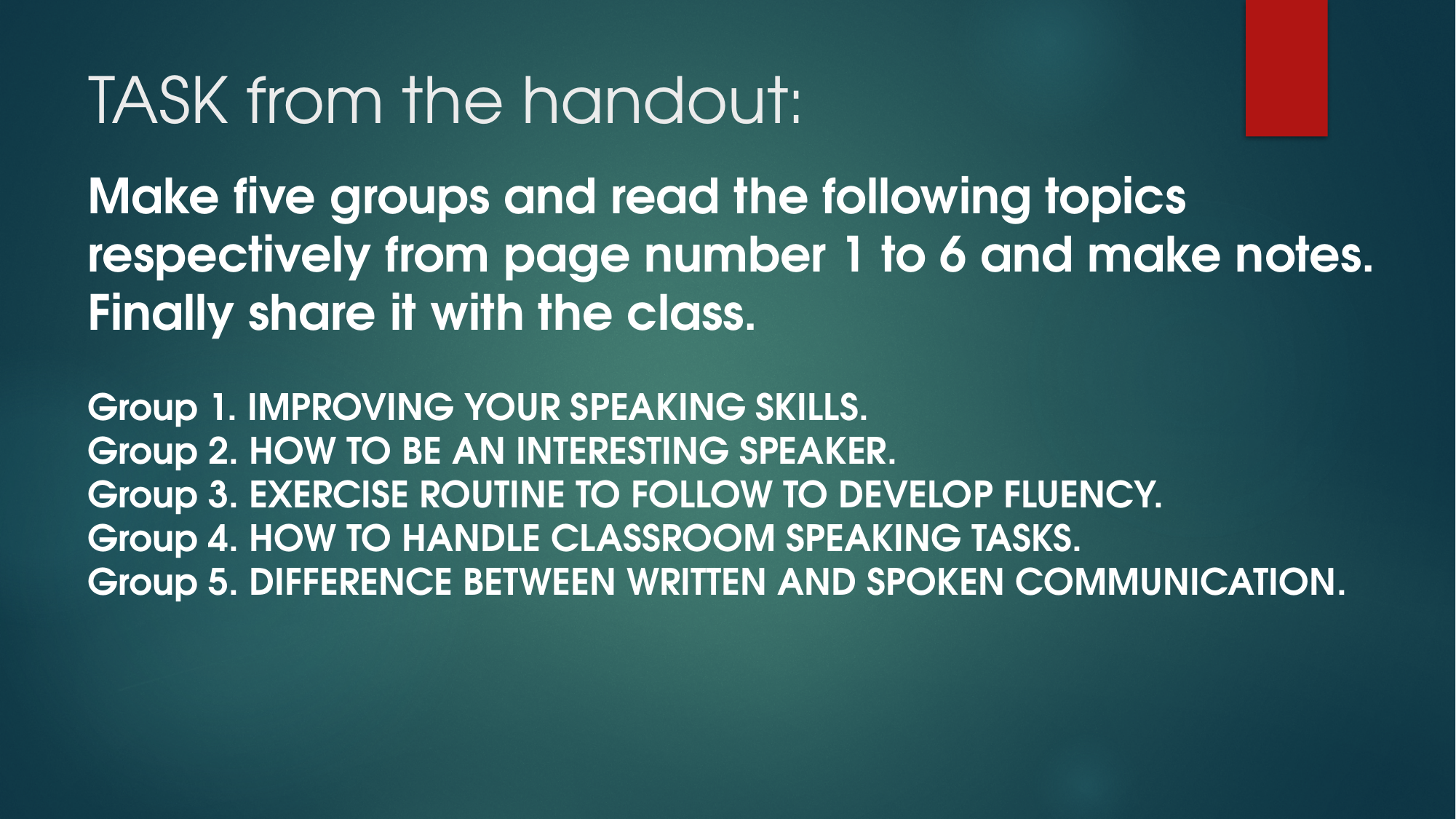

# TASK from the handout:
Make five groups and read the following topics respectively from page number 1 to 6 and make notes.
Finally share it with the class.

Group 1. IMPROVING YOUR SPEAKING SKILLS.
Group 2. HOW TO BE AN INTERESTING SPEAKER.
Group 3. EXERCISE ROUTINE TO FOLLOW TO DEVELOP FLUENCY.
Group 4. HOW TO HANDLE CLASSROOM SPEAKING TASKS.
Group 5. DIFFERENCE BETWEEN WRITTEN AND SPOKEN COMMUNICATION.